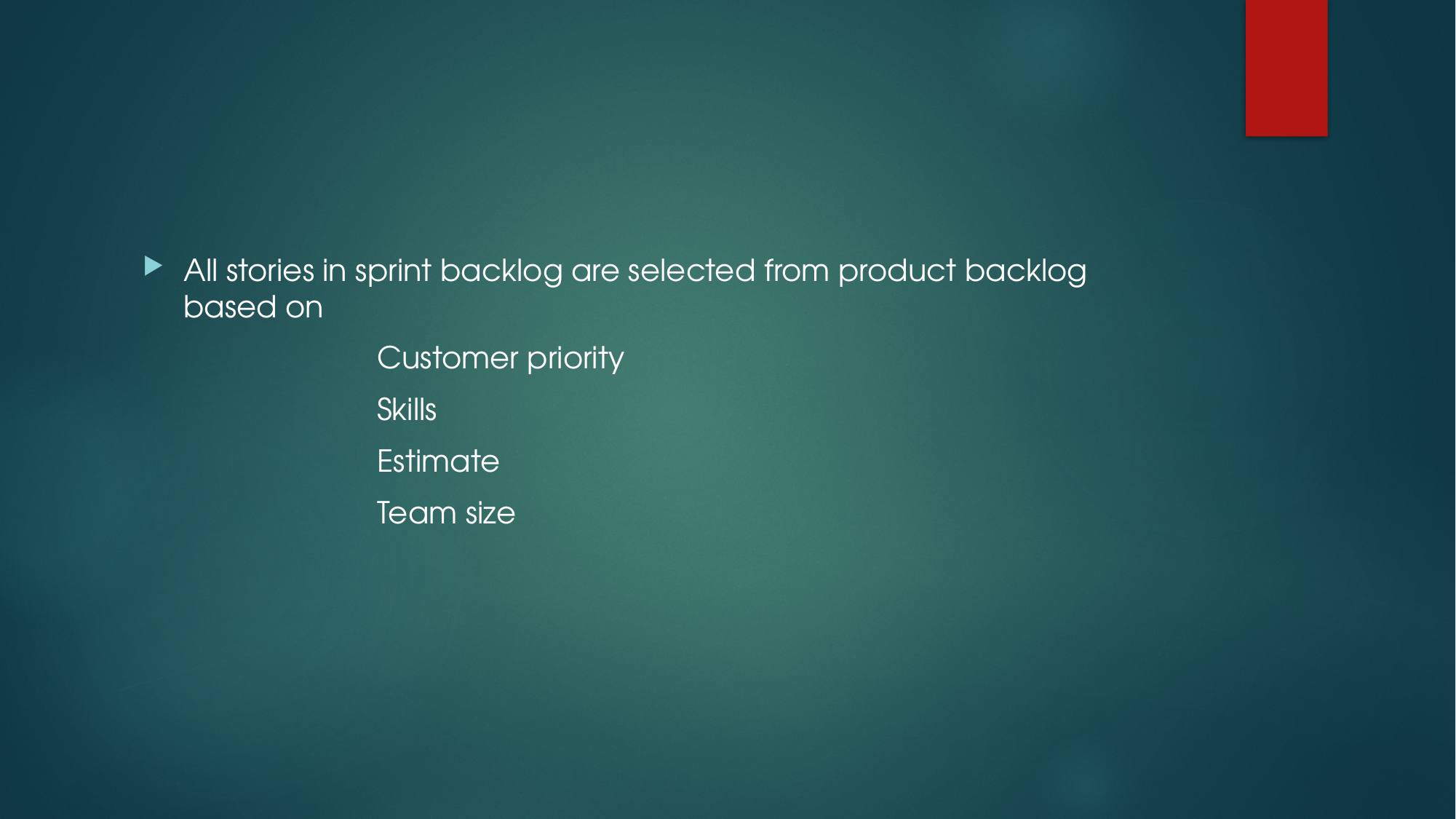

#
All stories in sprint backlog are selected from product backlog  based on
                            Customer priority
                            Skills
                            Estimate
                            Team size